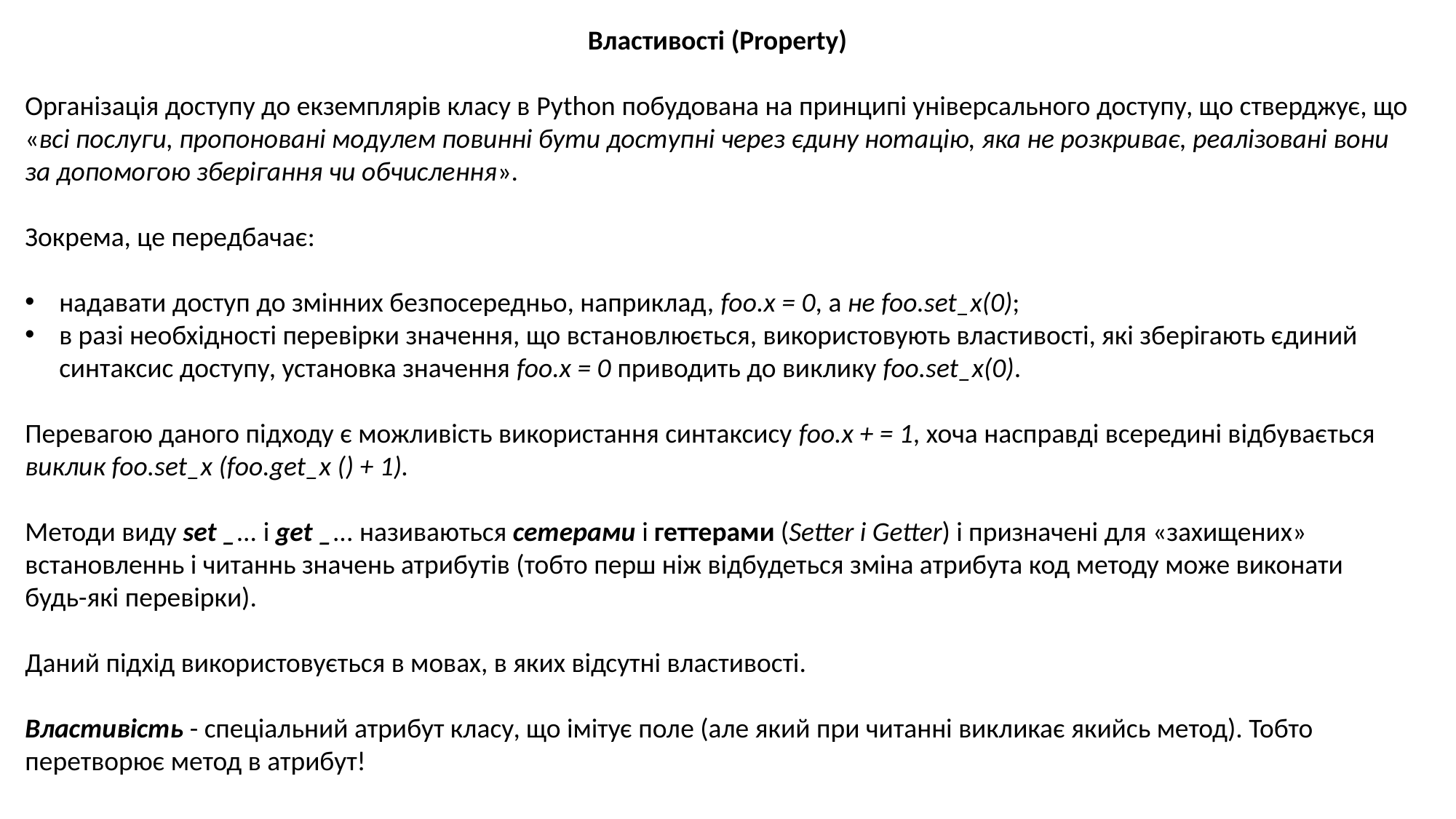

Властивості (Property)

Організація доступу до екземплярів класу в Python побудована на принципі універсального доступу, що стверджує, що «всі послуги, пропоновані модулем повинні бути доступні через єдину нотацію, яка не розкриває, реалізовані вони за допомогою зберігання чи обчислення».

Зокрема, це передбачає:

надавати доступ до змінних безпосередньо, наприклад, foo.x = 0, а не foo.set_x(0);
в разі необхідності перевірки значення, що встановлюється, використовують властивості, які зберігають єдиний синтаксис доступу, установка значення foo.x = 0 приводить до виклику foo.set_x(0).

Перевагою даного підходу є можливість використання синтаксису foo.x + = 1, хоча насправді всередині відбувається виклик foo.set_x (foo.get_x () + 1).

Методи виду set _... і get _... називаються сетерами і геттерами (Setter і Getter) і призначені для «захищених» встановленнь і читаннь значень атрибутів (тобто перш ніж відбудеться зміна атрибута код методу може виконати будь-які перевірки).

Даний підхід використовується в мовах, в яких відсутні властивості.

Властивість - спеціальний атрибут класу, що імітує поле (але який при читанні викликає якийсь метод). Тобто перетворює метод в атрибут!